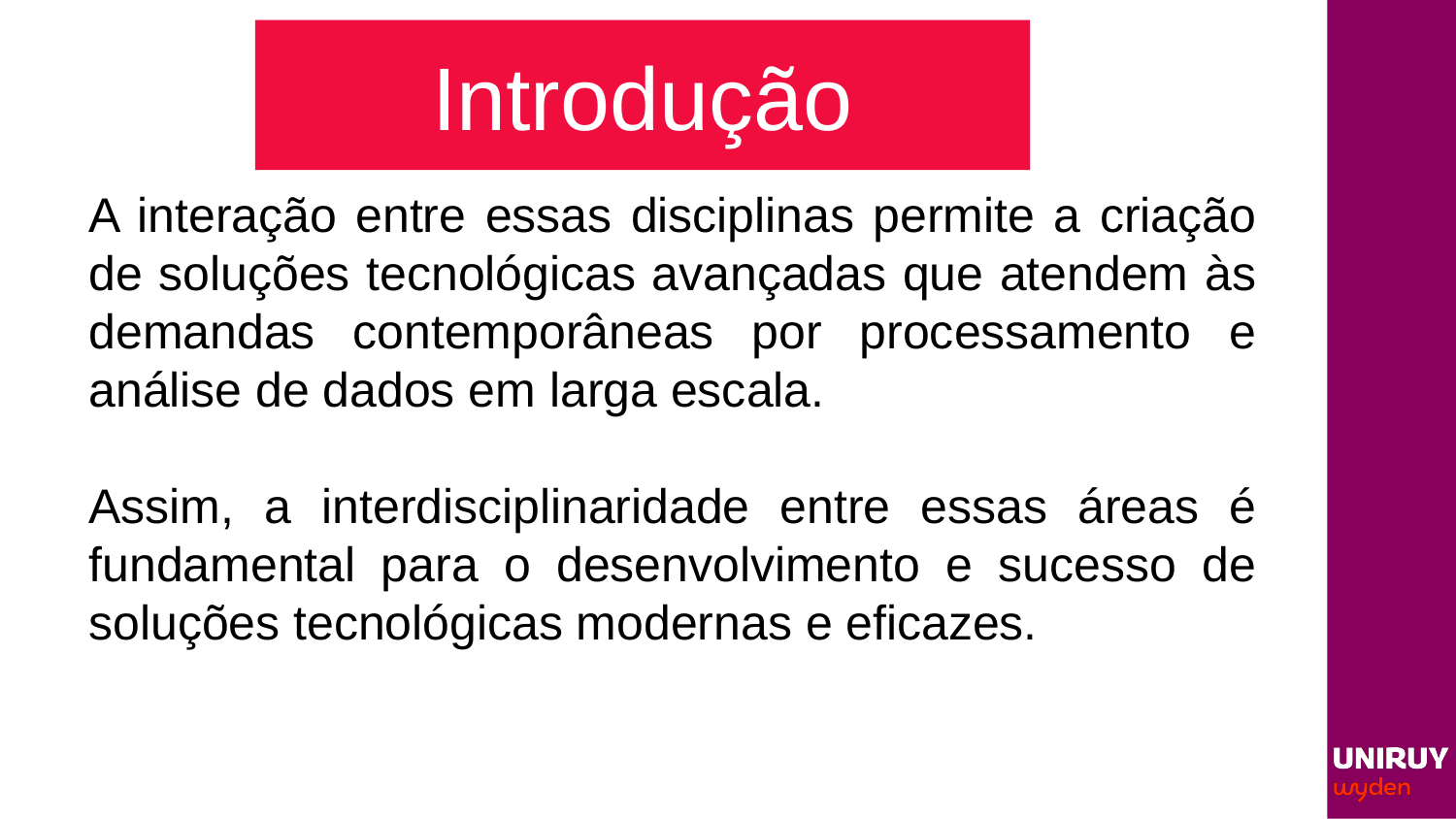

# Introdução
A interação entre essas disciplinas permite a criação de soluções tecnológicas avançadas que atendem às demandas contemporâneas por processamento e análise de dados em larga escala.

Assim, a interdisciplinaridade entre essas áreas é fundamental para o desenvolvimento e sucesso de soluções tecnológicas modernas e eficazes.